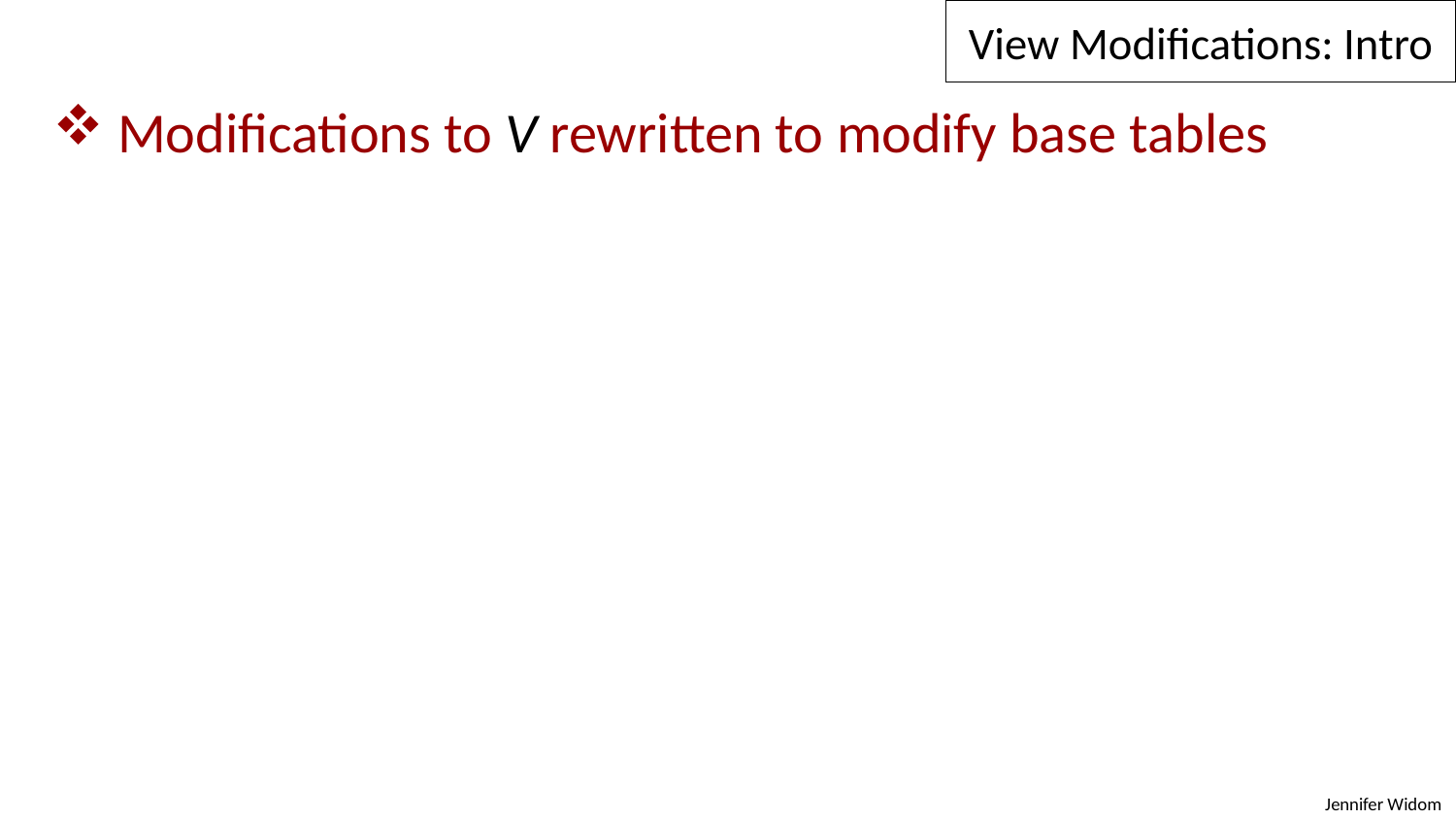

View Modifications: Intro
 Modifications to V rewritten to modify base tables